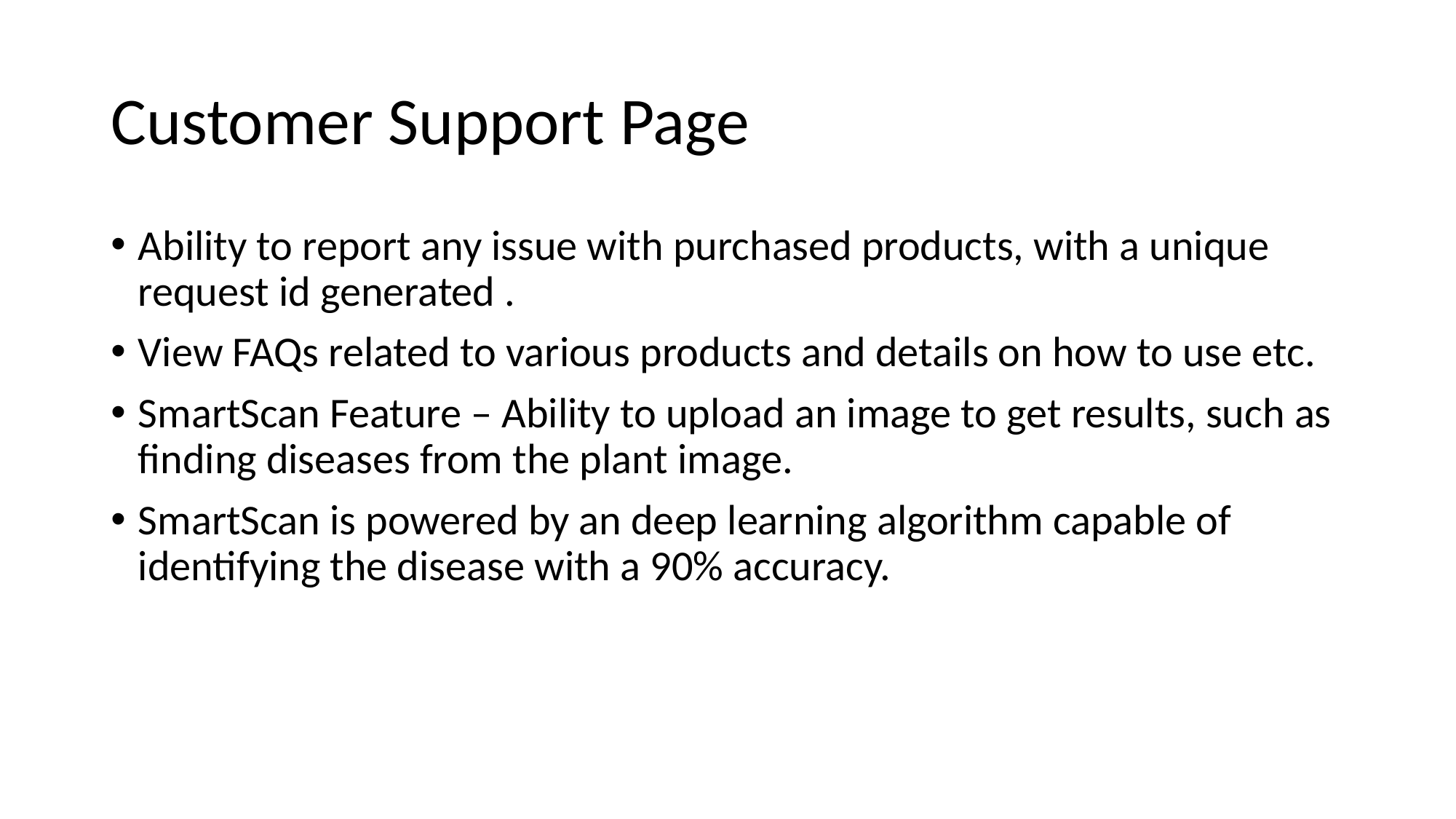

# Customer Support Page
Ability to report any issue with purchased products, with a unique request id generated .
View FAQs related to various products and details on how to use etc.
SmartScan Feature – Ability to upload an image to get results, such as finding diseases from the plant image.
SmartScan is powered by an deep learning algorithm capable of identifying the disease with a 90% accuracy.